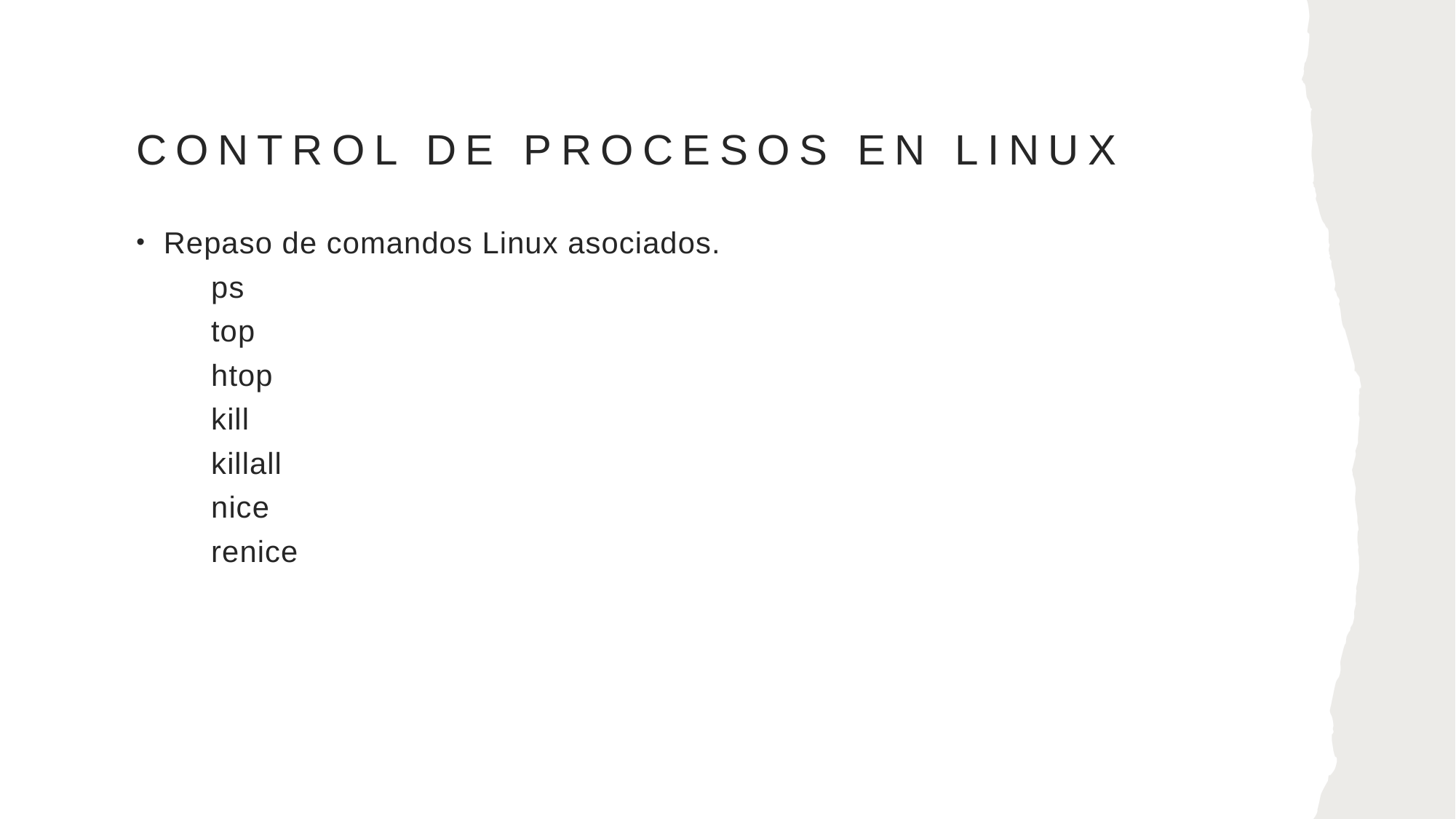

# Control de procesos en linux
Repaso de comandos Linux asociados.
ps
top
htop
kill
killall
nice
renice